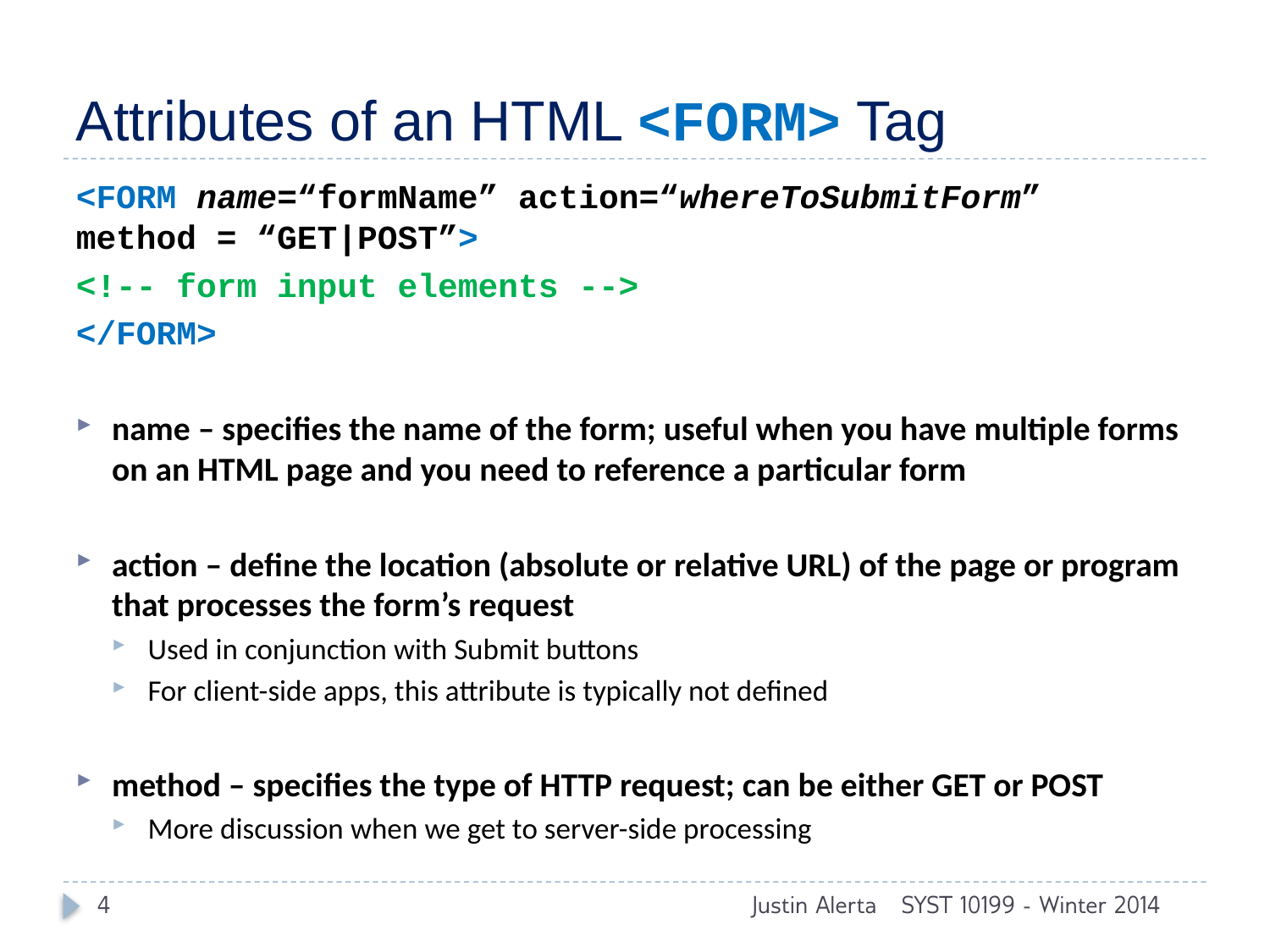

# Attributes of an HTML <FORM> Tag
<FORM name=“formName” action=“whereToSubmitForm” 	method = “GET|POST”>
<!-- form input elements -->
</FORM>

name – specifies the name of the form; useful when you have multiple forms on an HTML page and you need to reference a particular form

action – define the location (absolute or relative URL) of the page or program that processes the form’s request
Used in conjunction with Submit buttons
For client-side apps, this attribute is typically not defined

method – specifies the type of HTTP request; can be either GET or POST
More discussion when we get to server-side processing

4
Justin Alerta
SYST 10199 - Winter 2014